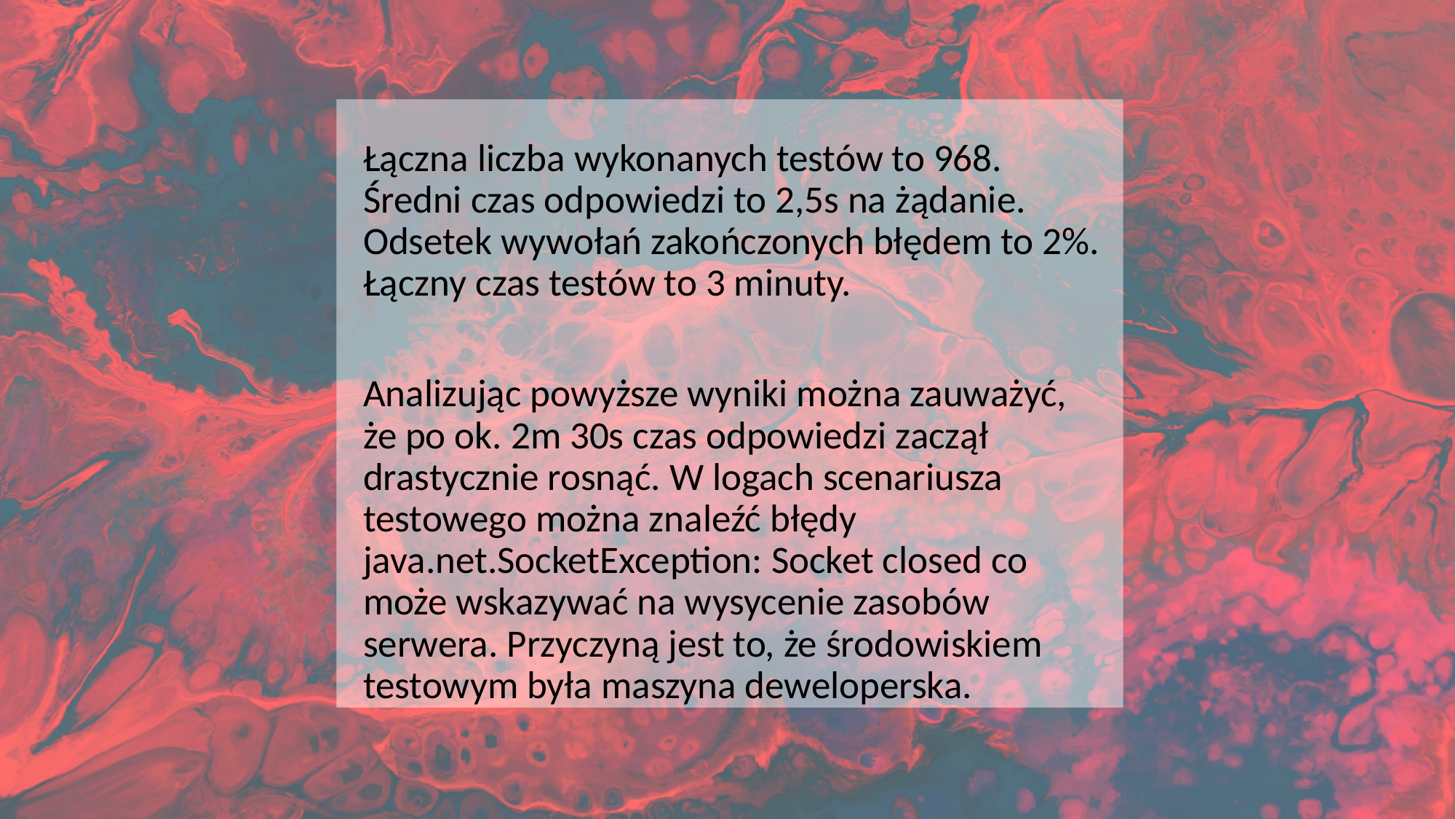

Łączna liczba wykonanych testów to 968. Średni czas odpowiedzi to 2,5s na żądanie. Odsetek wywołań zakończonych błędem to 2%. Łączny czas testów to 3 minuty.

Analizując powyższe wyniki można zauważyć, że po ok. 2m 30s czas odpowiedzi zaczął drastycznie rosnąć. W logach scenariusza testowego można znaleźć błędy java.net.SocketException: Socket closed co może wskazywać na wysycenie zasobów serwera. Przyczyną jest to, że środowiskiem testowym była maszyna deweloperska.